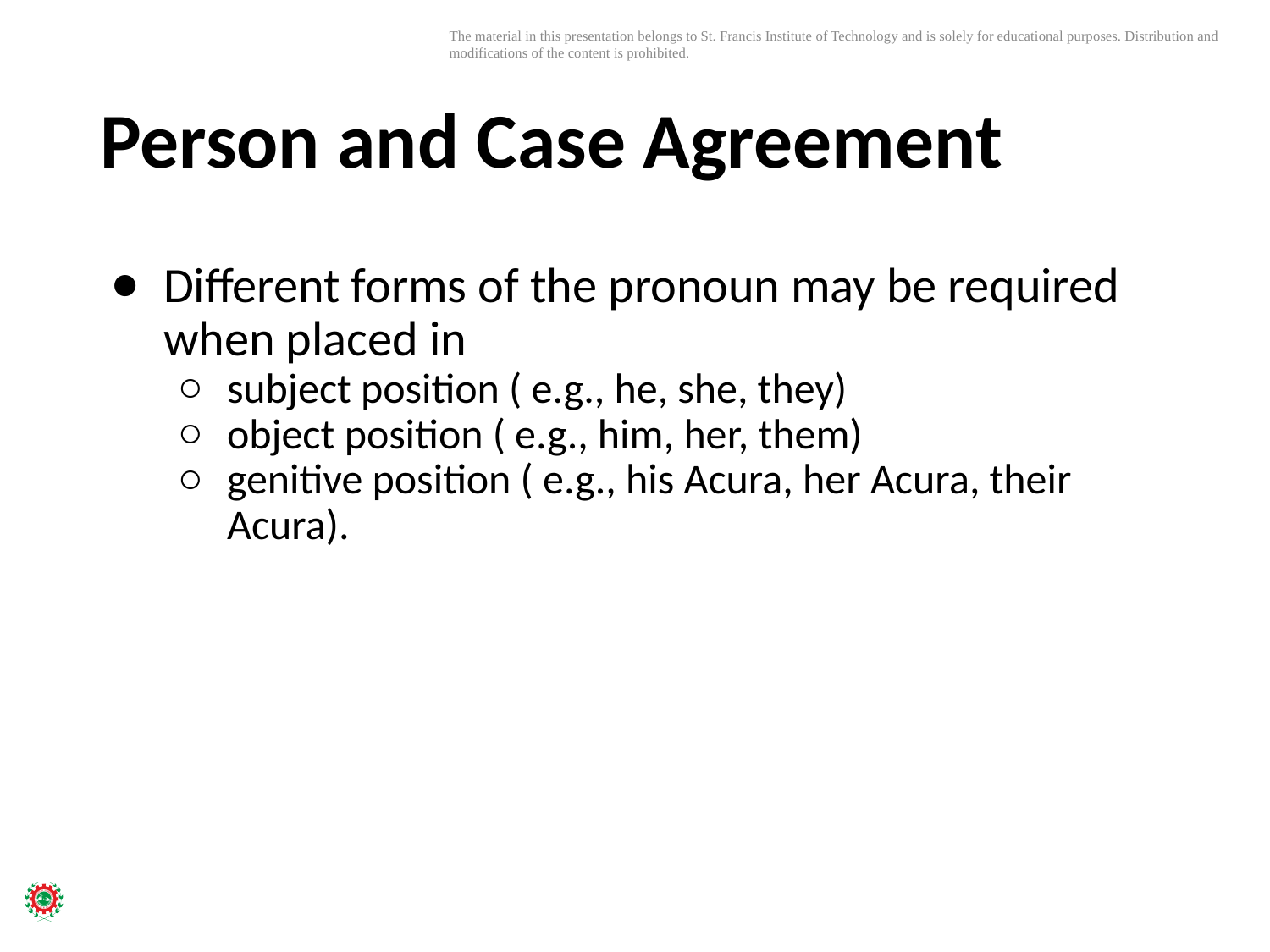

# Person and Case Agreement
Different forms of the pronoun may be required when placed in
subject position ( e.g., he, she, they)
object position ( e.g., him, her, them)
genitive position ( e.g., his Acura, her Acura, their Acura).